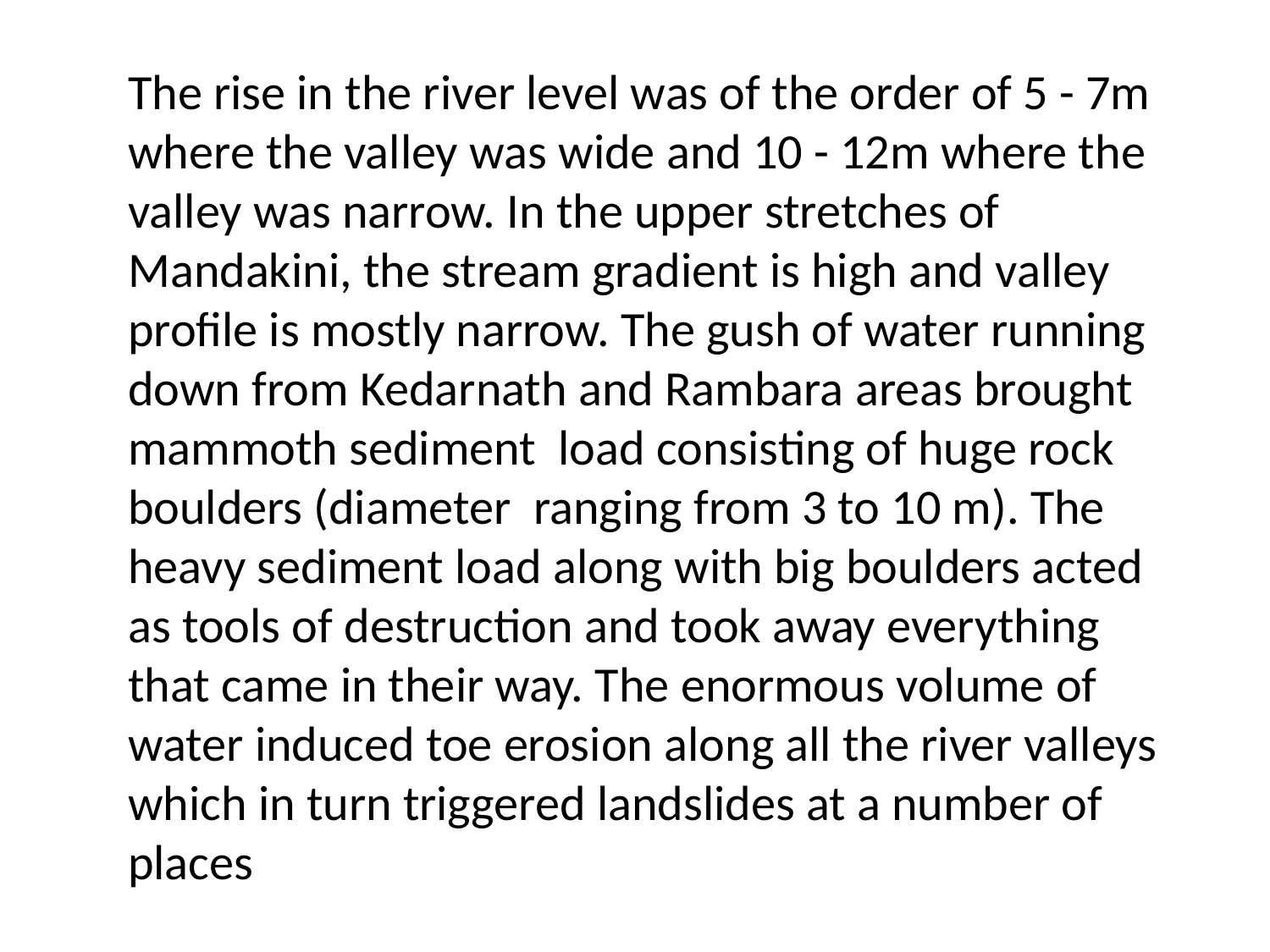

The rise in the river level was of the order of 5 - 7m where the valley was wide and 10 - 12m where the valley was narrow. In the upper stretches of Mandakini, the stream gradient is high and valley profile is mostly narrow. The gush of water running down from Kedarnath and Rambara areas brought mammoth sediment  load consisting of huge rock boulders (diameter  ranging from 3 to 10 m). The heavy sediment load along with big boulders acted as tools of destruction and took away everything that came in their way. The enormous volume of water induced toe erosion along all the river valleys which in turn triggered landslides at a number of places